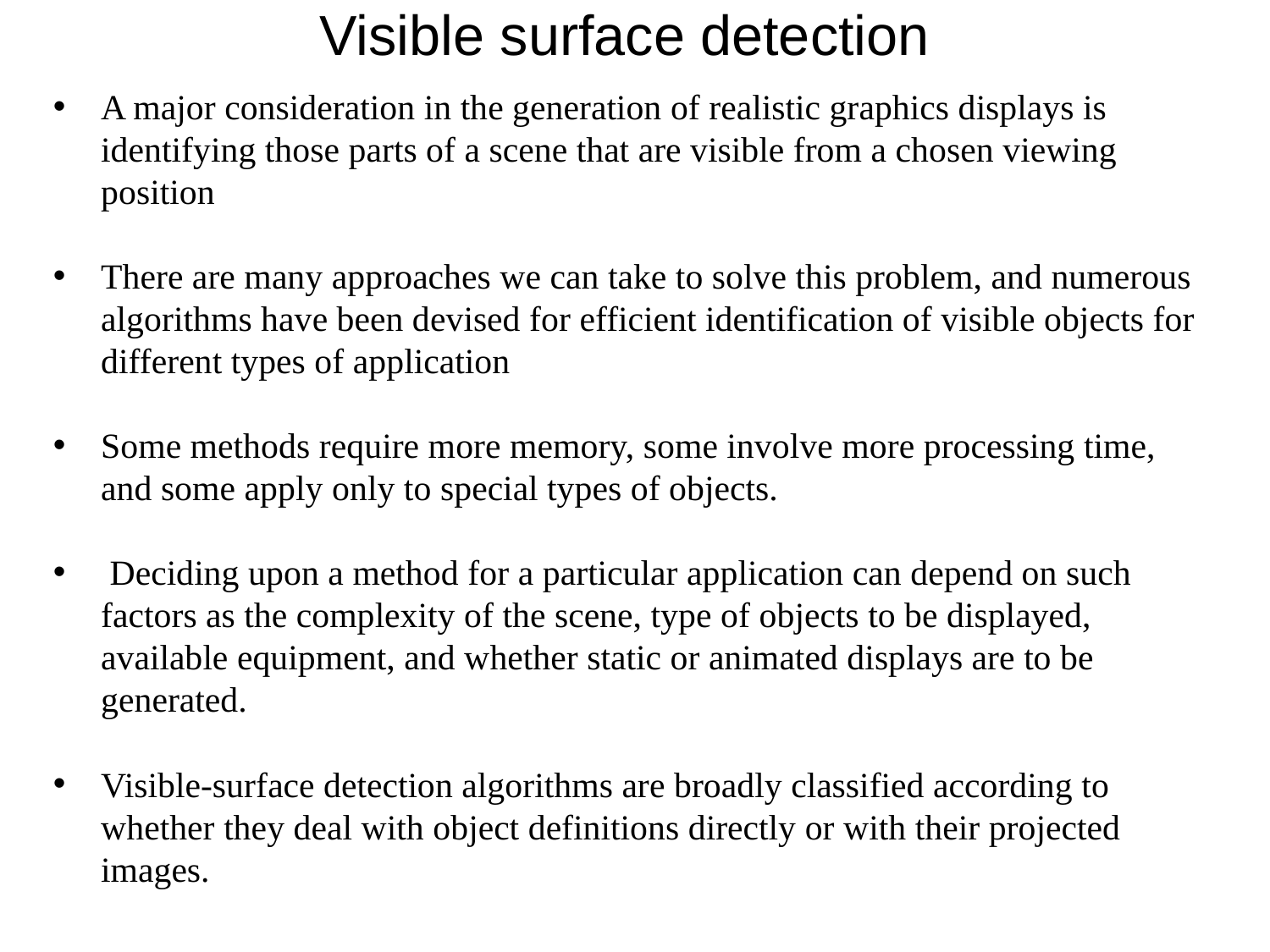

# Visible surface detection
A major consideration in the generation of realistic graphics displays is identifying those parts of a scene that are visible from a chosen viewing position

There are many approaches we can take to solve this problem, and numerous algorithms have been devised for efficient identification of visible objects for different types of application

Some methods require more memory, some involve more processing time, and some apply only to special types of objects.

 Deciding upon a method for a particular application can depend on such factors as the complexity of the scene, type of objects to be displayed, available equipment, and whether static or animated displays are to be generated.

Visible-surface detection algorithms are broadly classified according to whether they deal with object definitions directly or with their projected images.